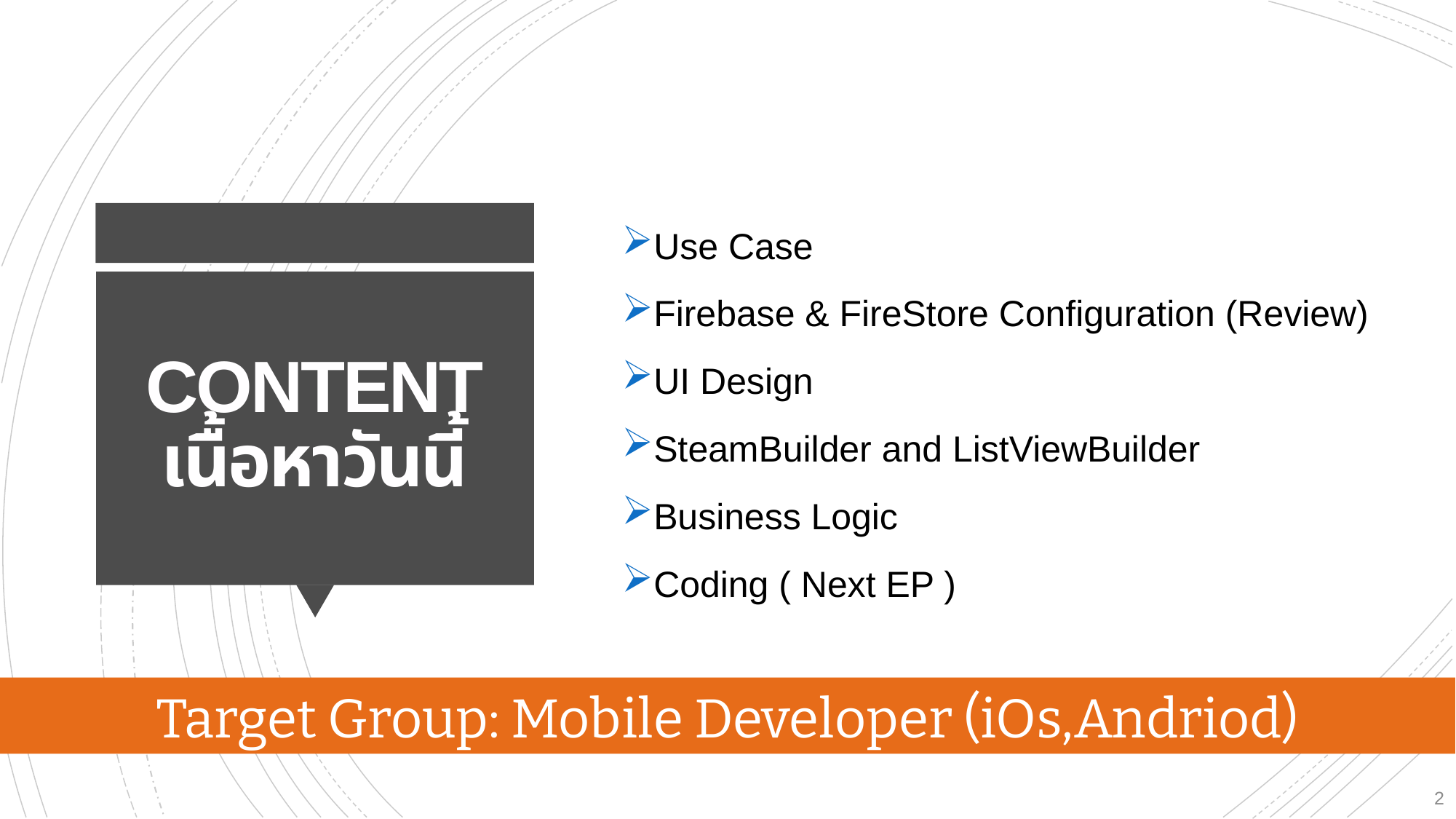

Use Case
Firebase & FireStore Configuration (Review)
UI Design
SteamBuilder and ListViewBuilder
Business Logic
Coding ( Next EP )
# CONTENT เนื้อหาวันนี้
Target Group: Mobile Developer (iOs,Andriod)
2